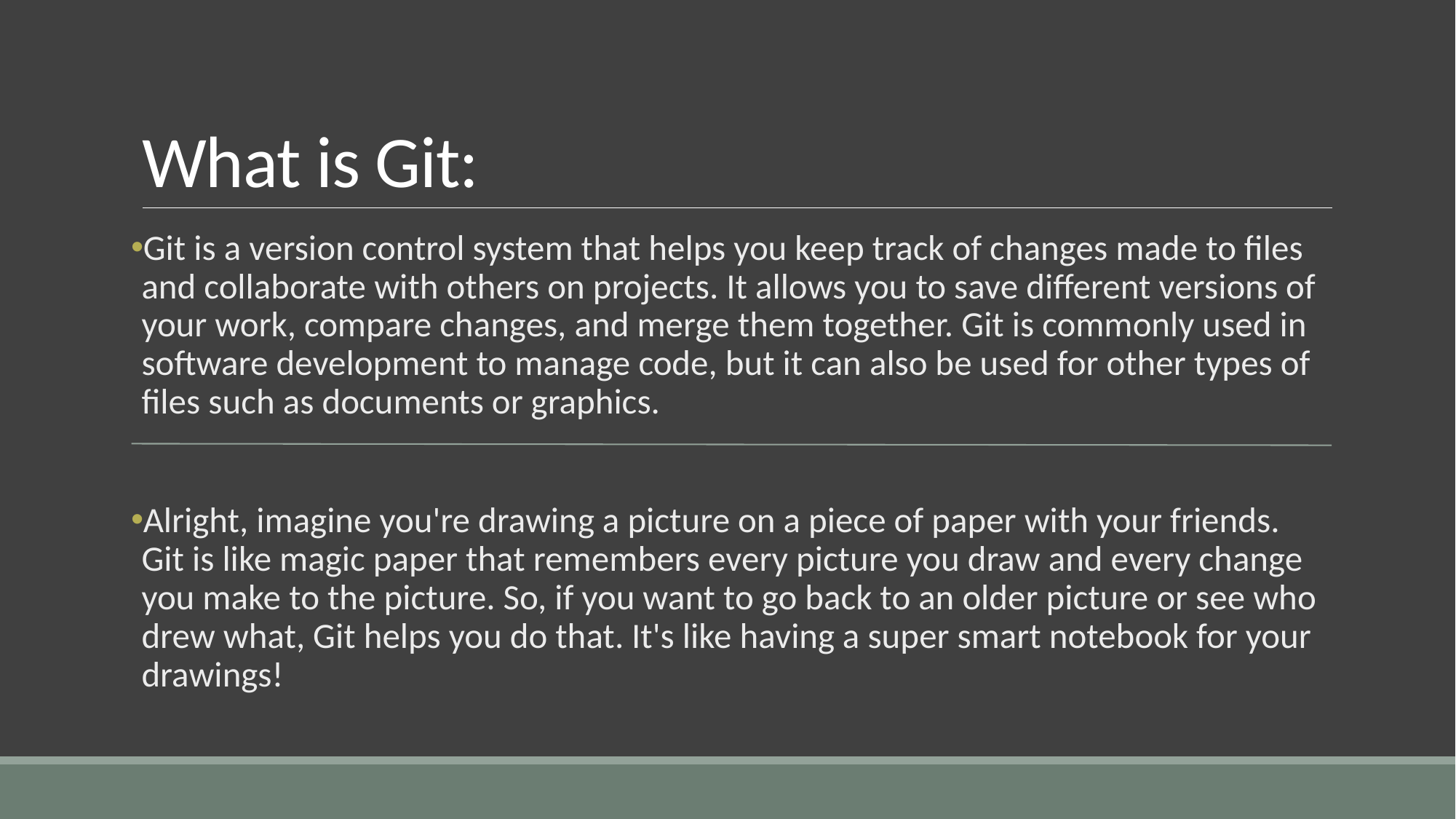

# What is Git:
Git is a version control system that helps you keep track of changes made to files and collaborate with others on projects. It allows you to save different versions of your work, compare changes, and merge them together. Git is commonly used in software development to manage code, but it can also be used for other types of files such as documents or graphics.

Alright, imagine you're drawing a picture on a piece of paper with your friends. Git is like magic paper that remembers every picture you draw and every change you make to the picture. So, if you want to go back to an older picture or see who drew what, Git helps you do that. It's like having a super smart notebook for your drawings!